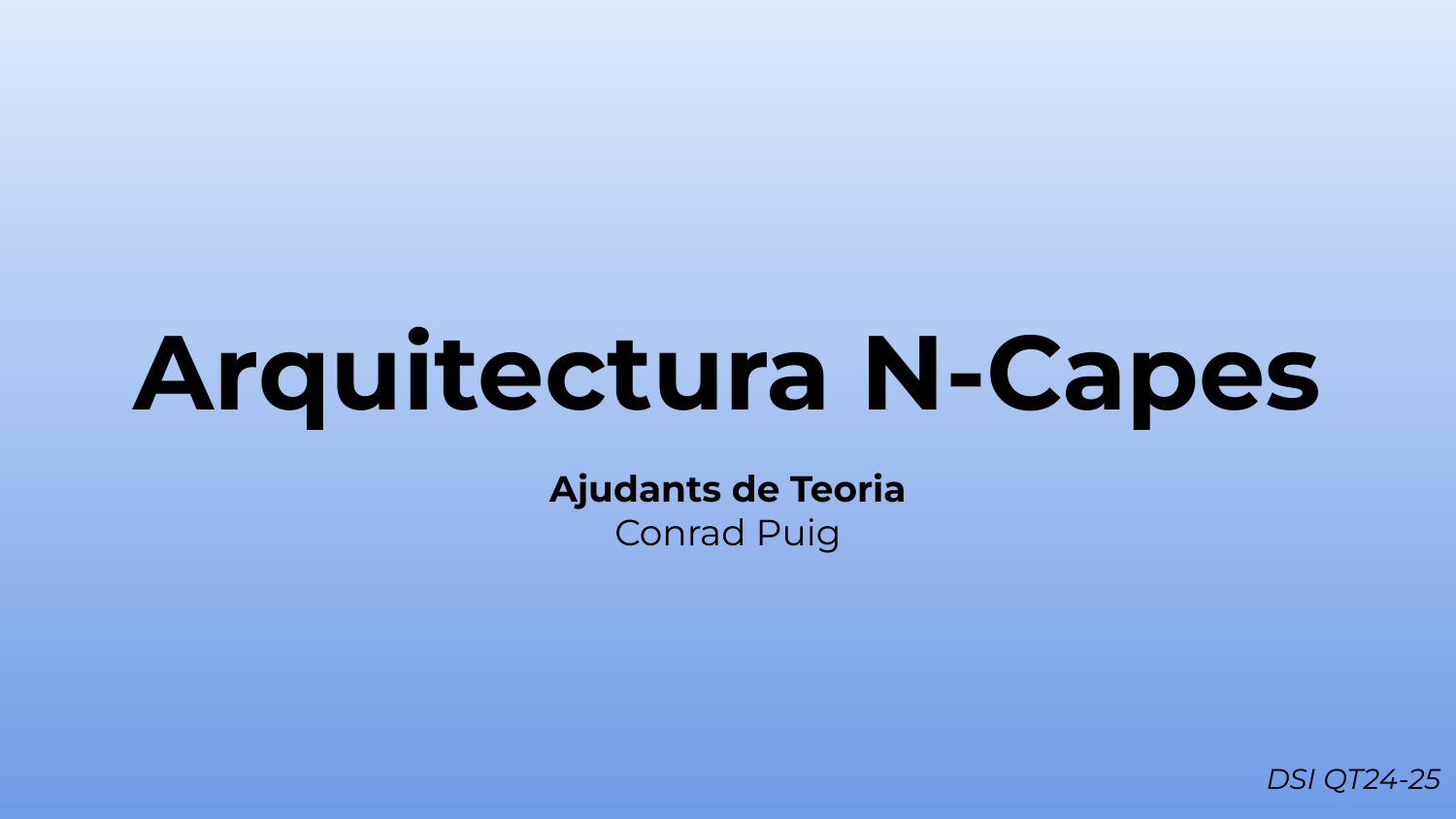

# Arquitectura N-Capes
Ajudants de Teoria
Conrad Puig
DSI QT24-25